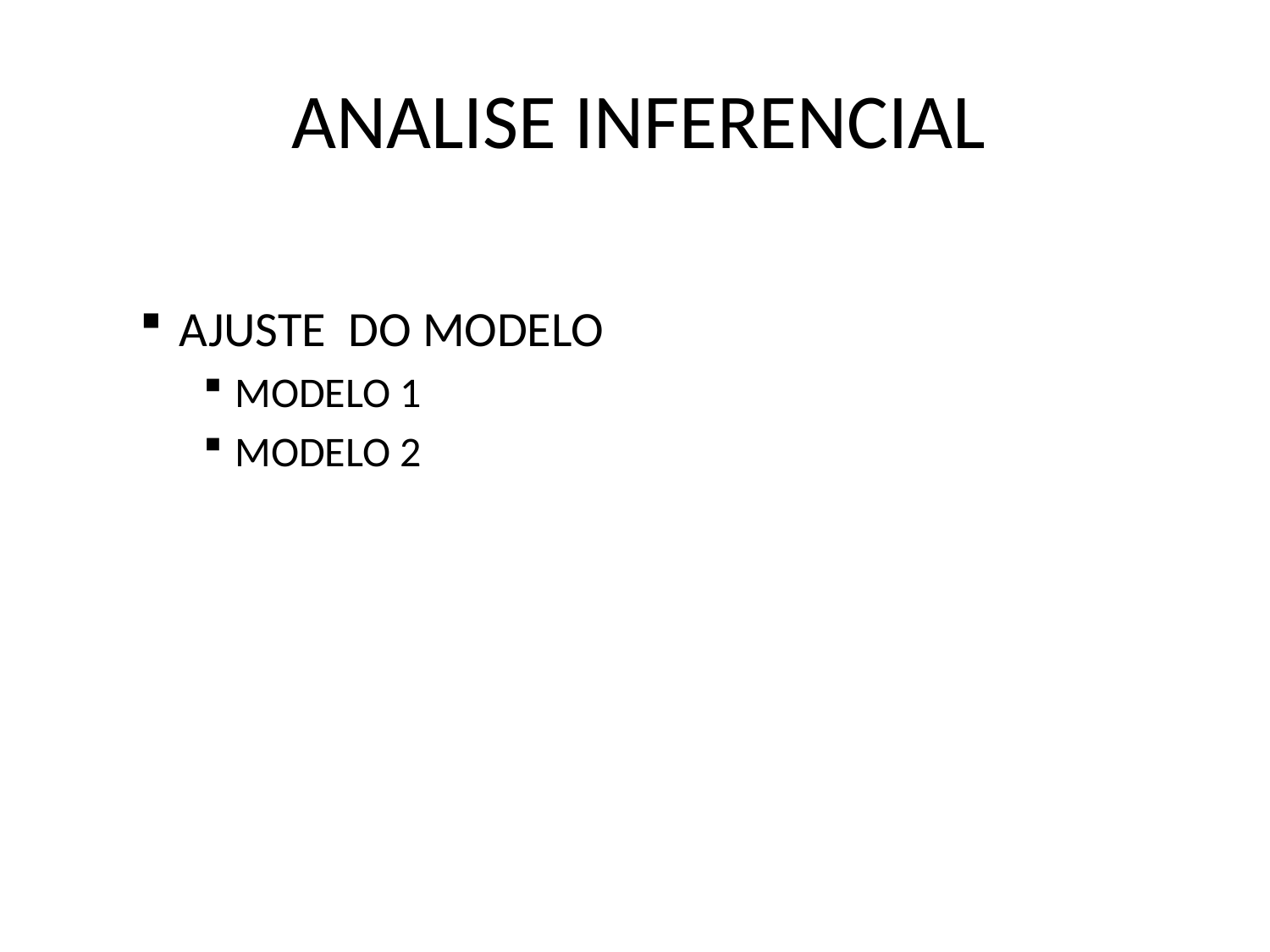

# ANALISE INFERENCIAL

AJUSTE  DO MODELO
MODELO 1
MODELO 2